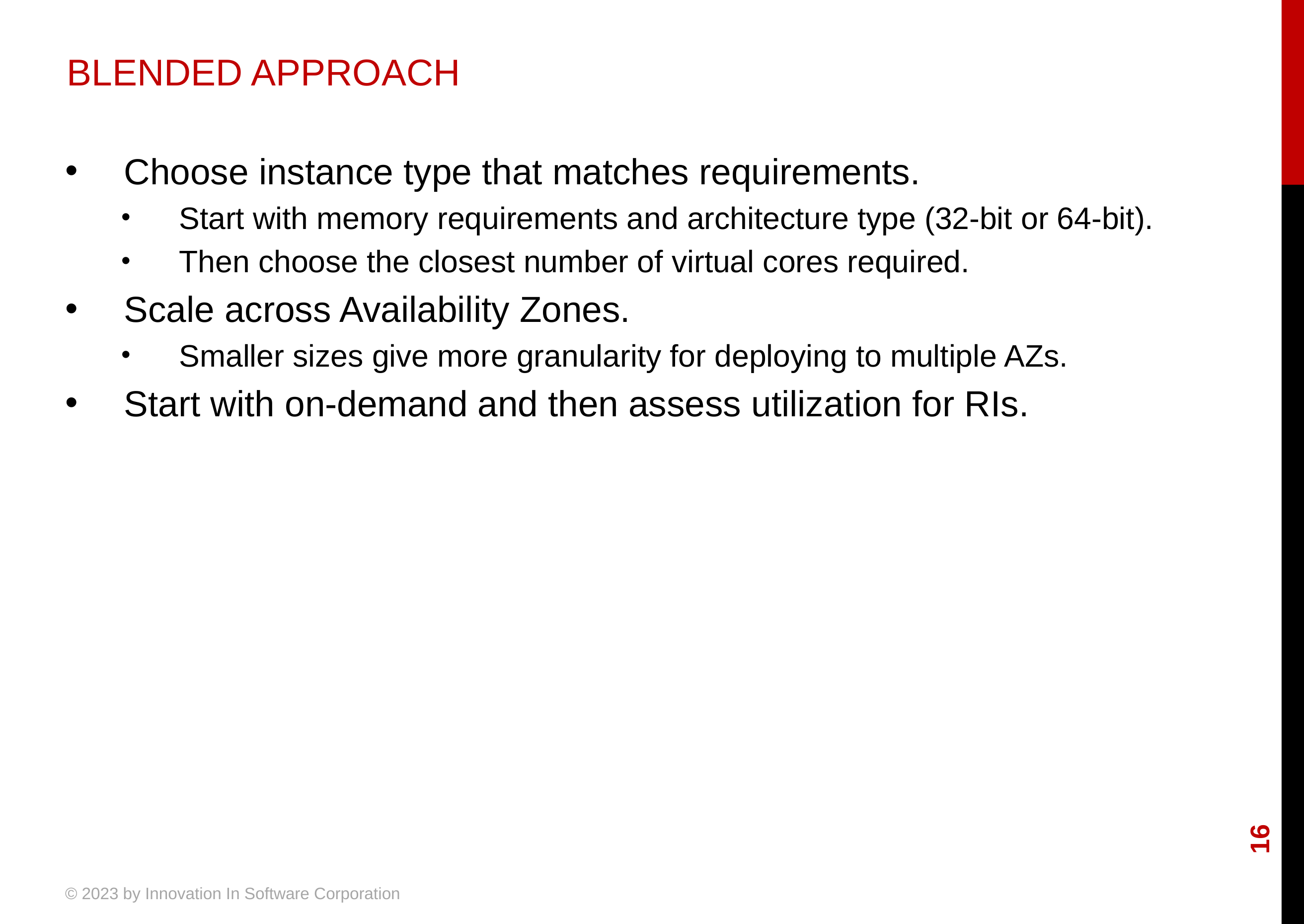

# BLENDED APPROACH
 Choose instance type that matches requirements.
 Start with memory requirements and architecture type (32-bit or 64-bit).
 Then choose the closest number of virtual cores required.
 Scale across Availability Zones.
 Smaller sizes give more granularity for deploying to multiple AZs.
 Start with on-demand and then assess utilization for RIs.
16
© 2023 by Innovation In Software Corporation